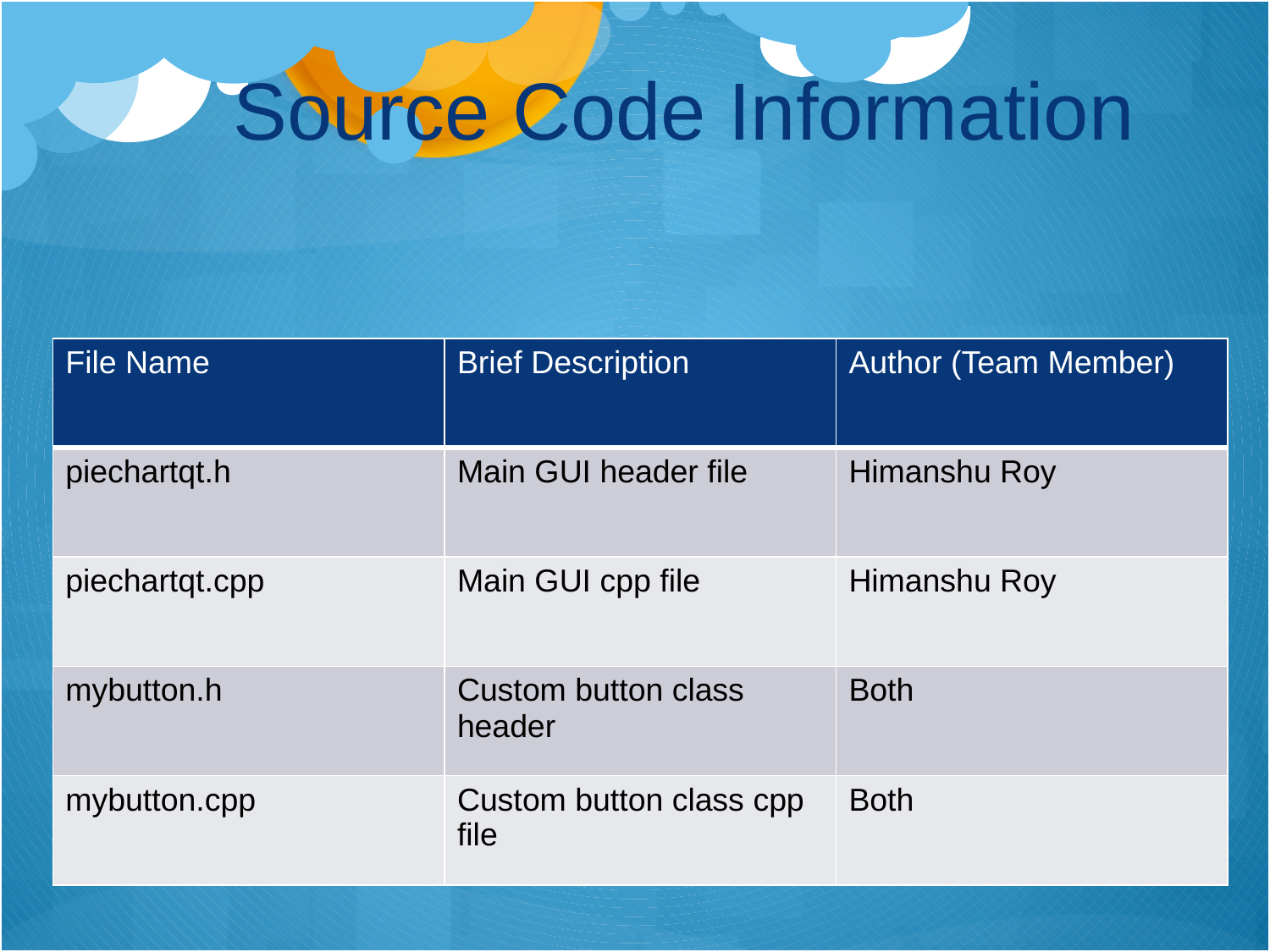

# Source Code Information
| File Name | Brief Description | Author (Team Member) |
| --- | --- | --- |
| piechartqt.h | Main GUI header file | Himanshu Roy |
| piechartqt.cpp | Main GUI cpp file | Himanshu Roy |
| mybutton.h | Custom button class header | Both |
| mybutton.cpp | Custom button class cpp file | Both |